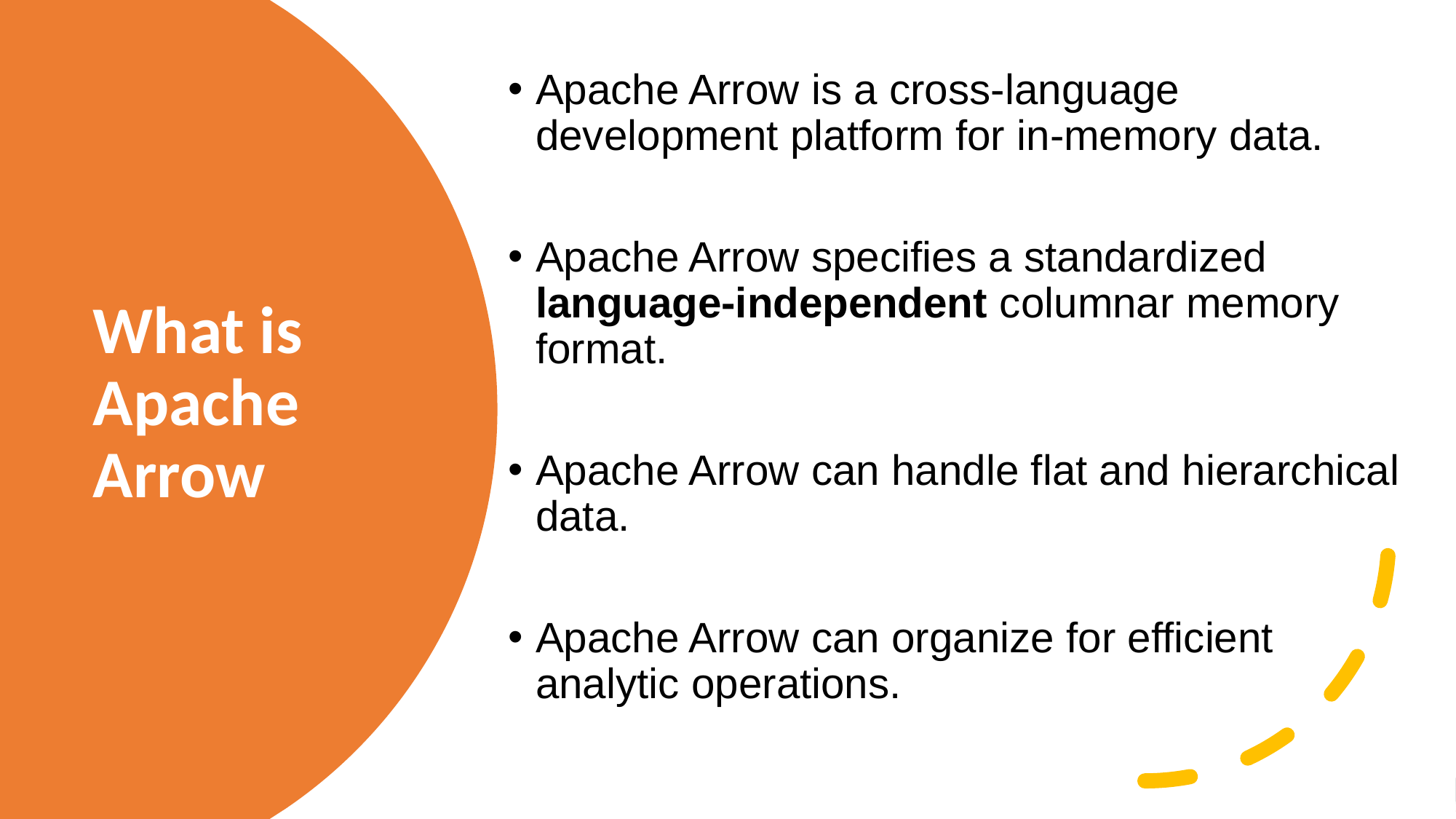

Apache Arrow is a cross-language development platform for in-memory data.

Apache Arrow specifies a standardized language-independent columnar memory format.

Apache Arrow can handle flat and hierarchical data.

Apache Arrow can organize for efficient analytic operations.
# What is Apache Arrow